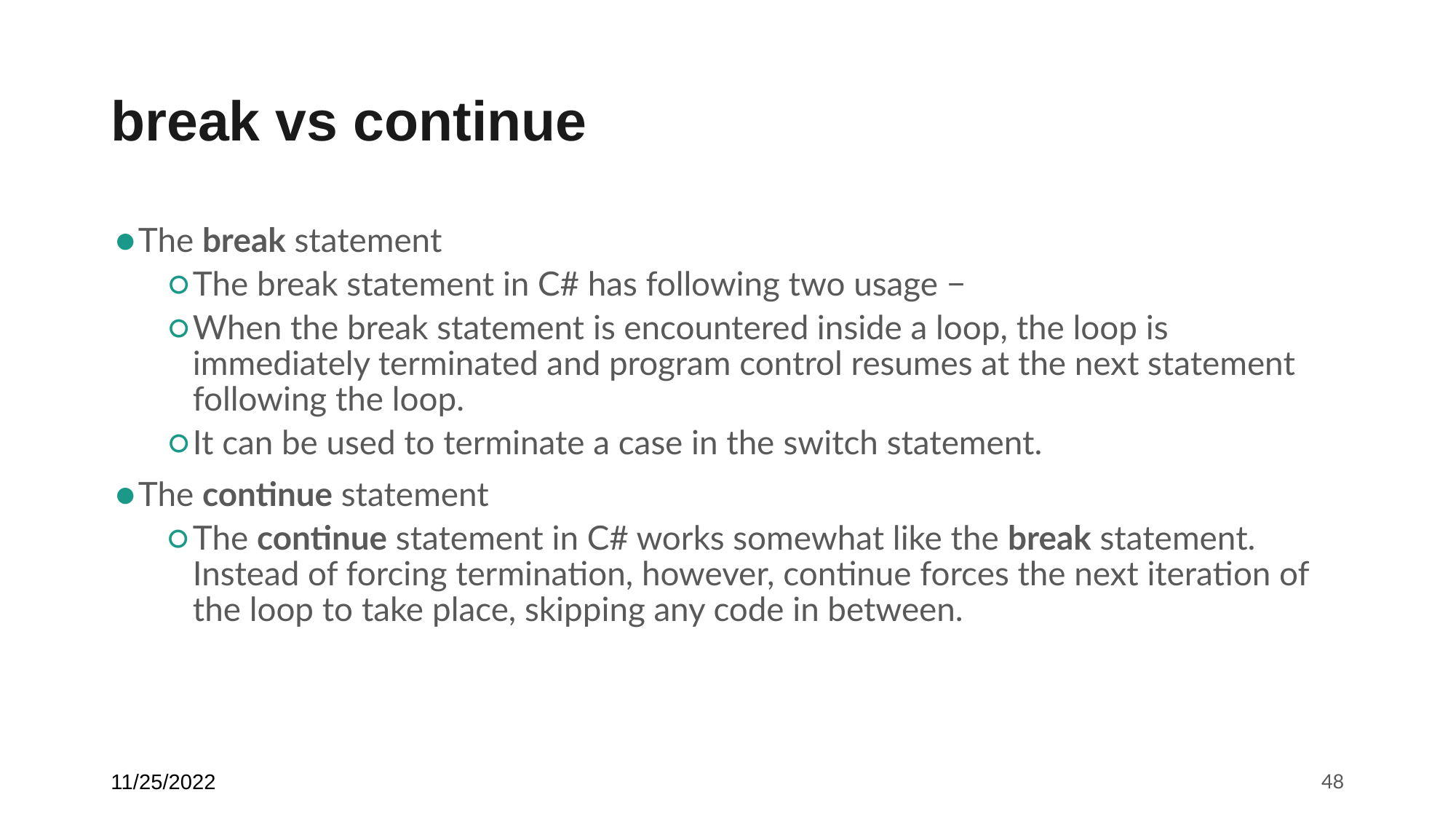

# break vs continue
The break statement
The break statement in C# has following two usage −
When the break statement is encountered inside a loop, the loop is immediately terminated and program control resumes at the next statement following the loop.
It can be used to terminate a case in the switch statement.
The continue statement
The continue statement in C# works somewhat like the break statement. Instead of forcing termination, however, continue forces the next iteration of the loop to take place, skipping any code in between.
11/25/2022
48